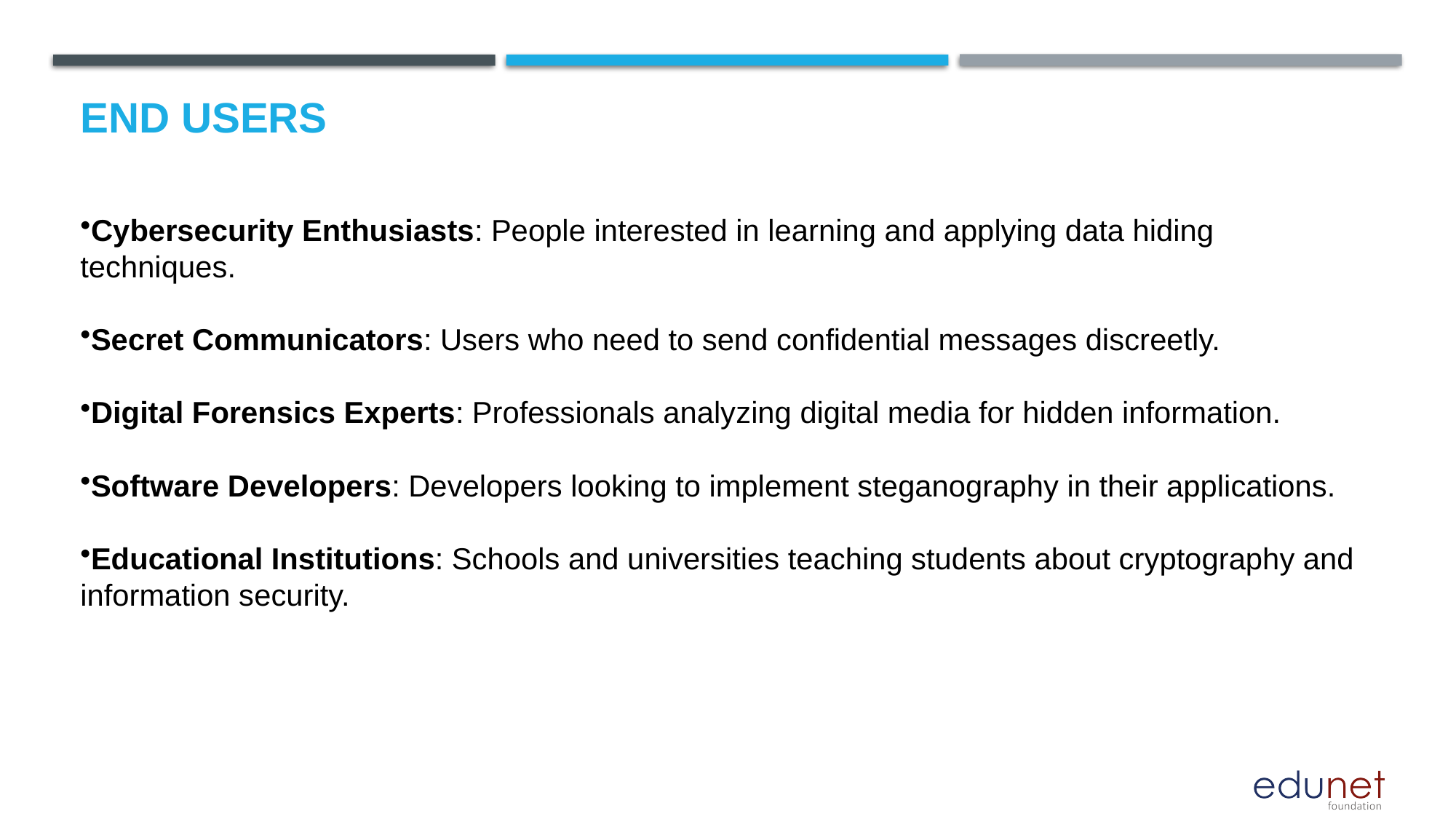

# End users
Cybersecurity Enthusiasts: People interested in learning and applying data hiding techniques.

Secret Communicators: Users who need to send confidential messages discreetly.

Digital Forensics Experts: Professionals analyzing digital media for hidden information.

Software Developers: Developers looking to implement steganography in their applications.

Educational Institutions: Schools and universities teaching students about cryptography and information security.